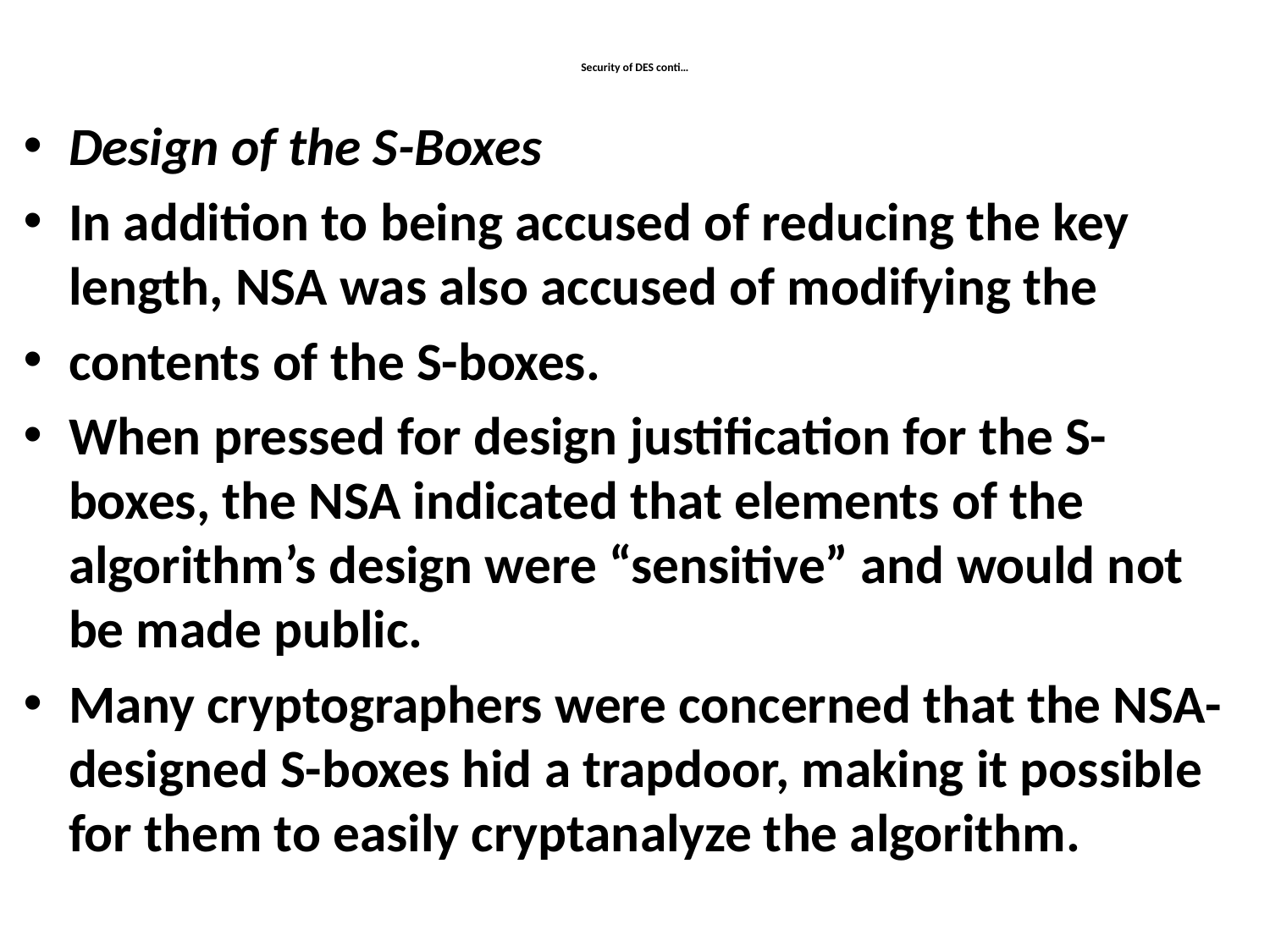

# Security of DES conti…
Design of the S-Boxes
In addition to being accused of reducing the key length, NSA was also accused of modifying the
contents of the S-boxes.
When pressed for design justification for the S-boxes, the NSA indicated that elements of the algorithm’s design were “sensitive” and would not be made public.
Many cryptographers were concerned that the NSA-designed S-boxes hid a trapdoor, making it possible for them to easily cryptanalyze the algorithm.